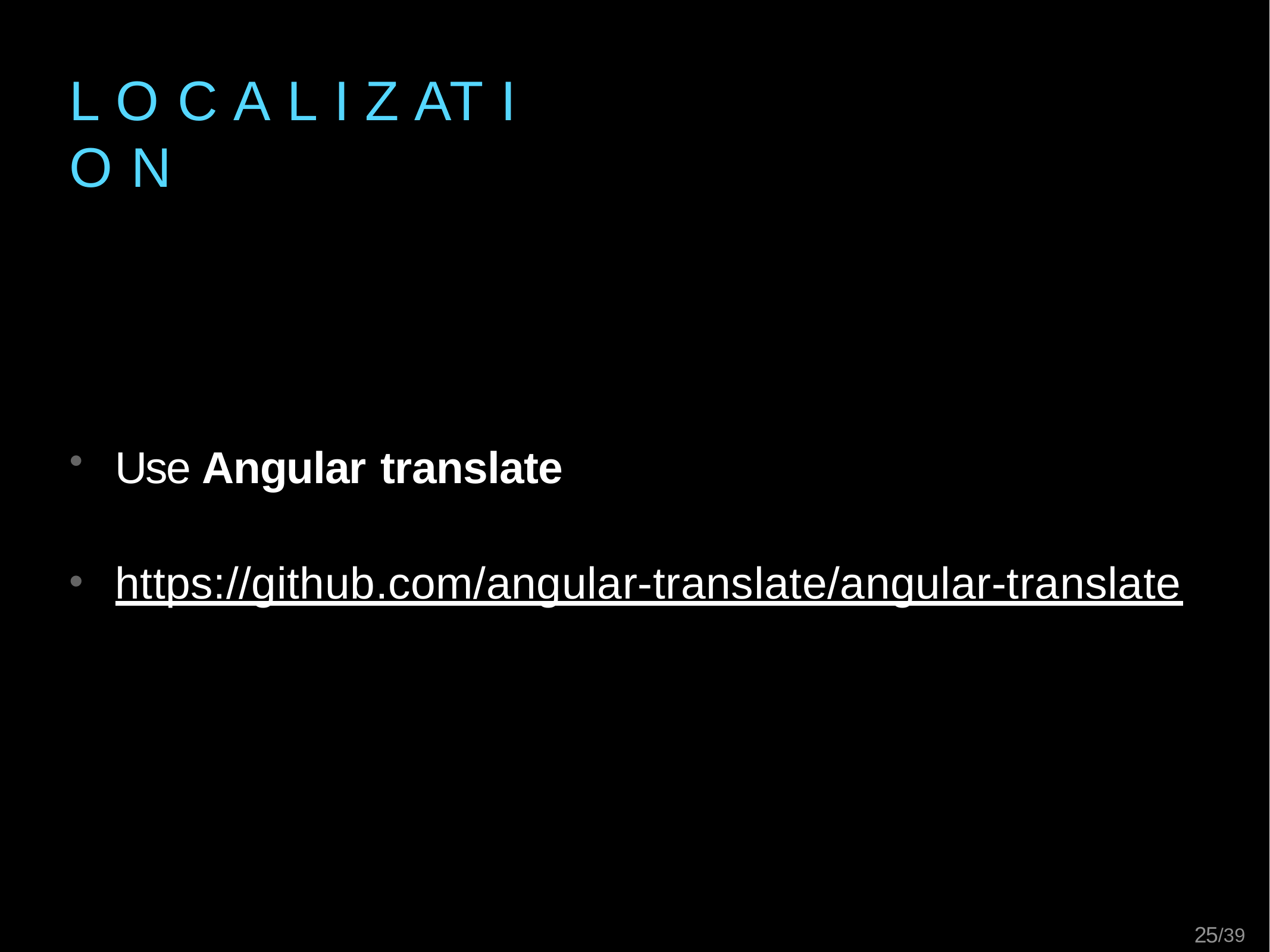

# L O C A L I Z AT I O N
Use Angular translate

https://github.com/angular-translate/angular-translate
25/39